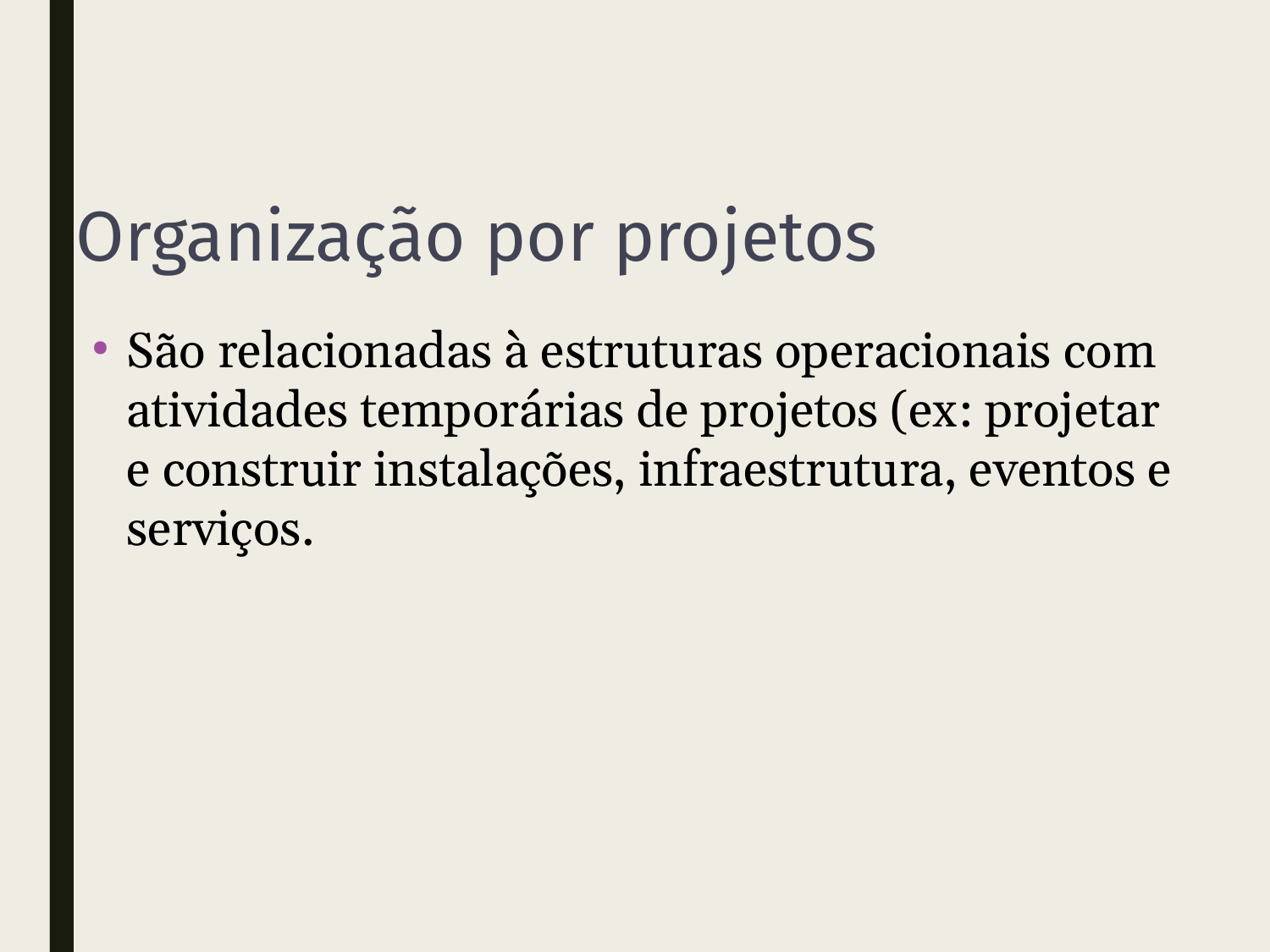

Organização por projetos
São relacionadas à estruturas operacionais com atividades temporárias de projetos (ex: projetar e construir instalações, infraestrutura, eventos e serviços.